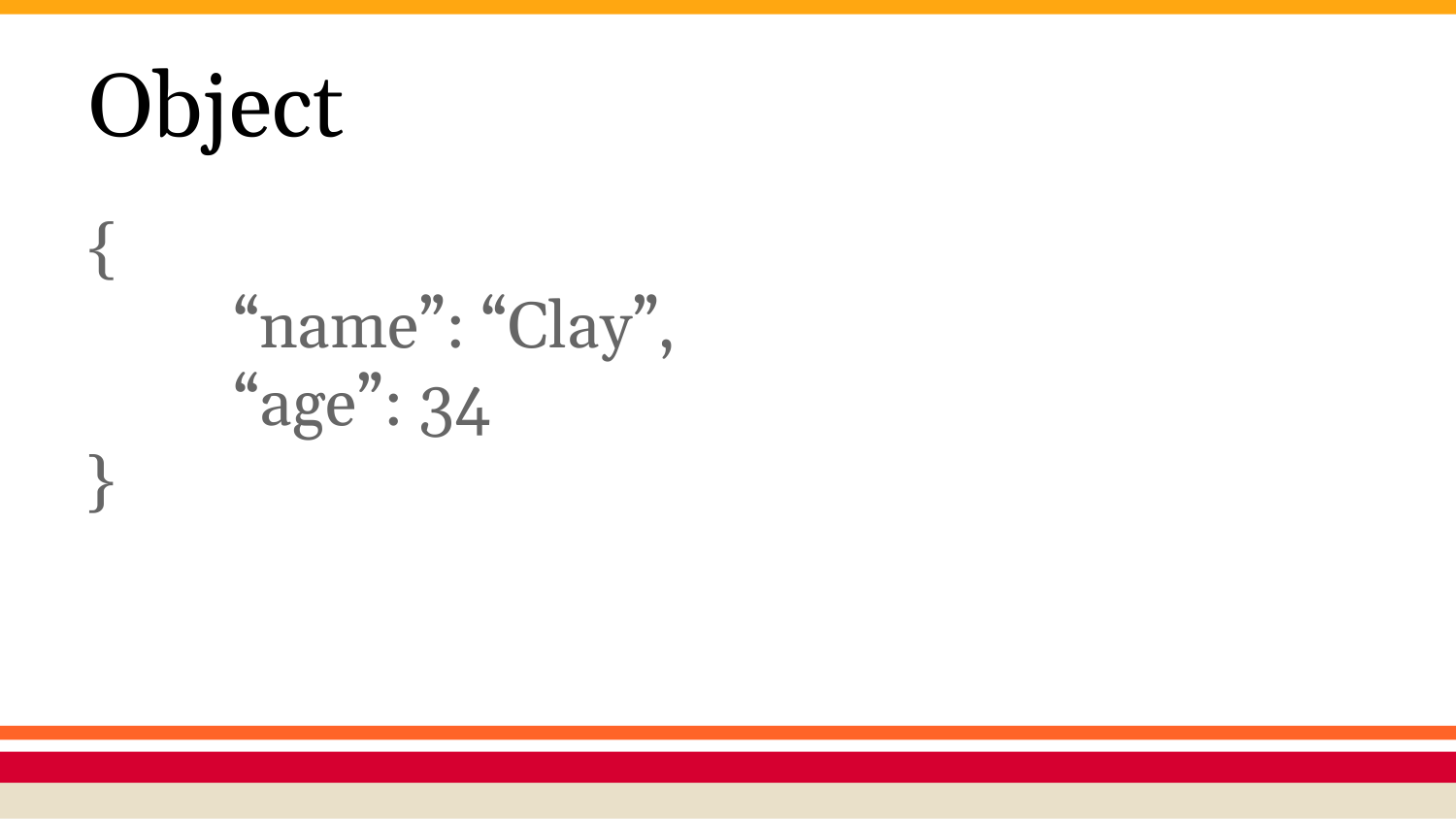

# Object
{
	“name”: “Clay”,
	“age”: 34
}